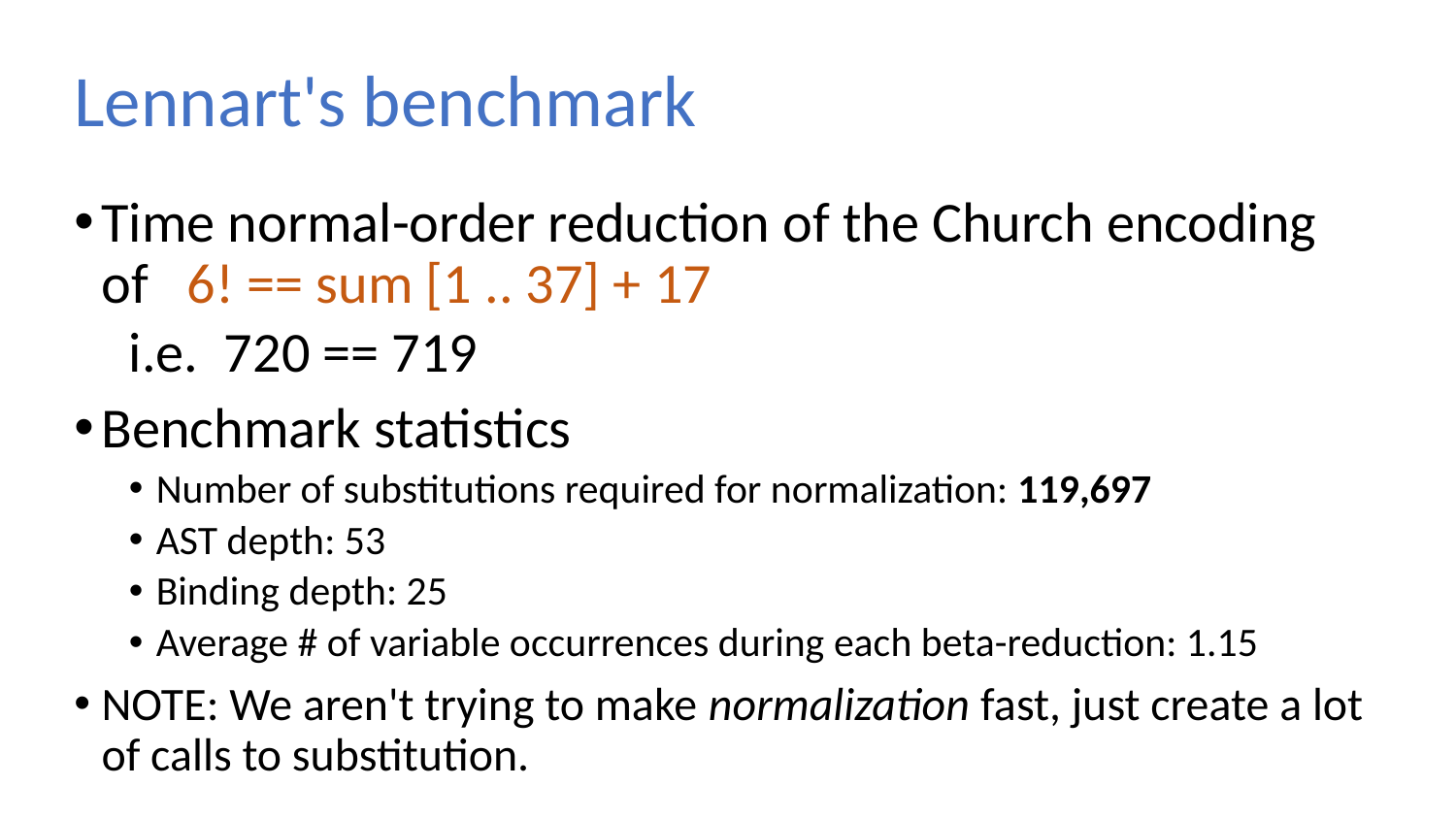

# Lennart's benchmark
Time normal-order reduction of the Church encoding of   6! == sum [1 .. 37] + 17
i.e.  720 == 719
Benchmark statistics
Number of substitutions required for normalization: 119,697
AST depth: 53
Binding depth: 25
Average # of variable occurrences during each beta-reduction: 1.15
NOTE: We aren't trying to make normalization fast, just create a lot of calls to substitution.